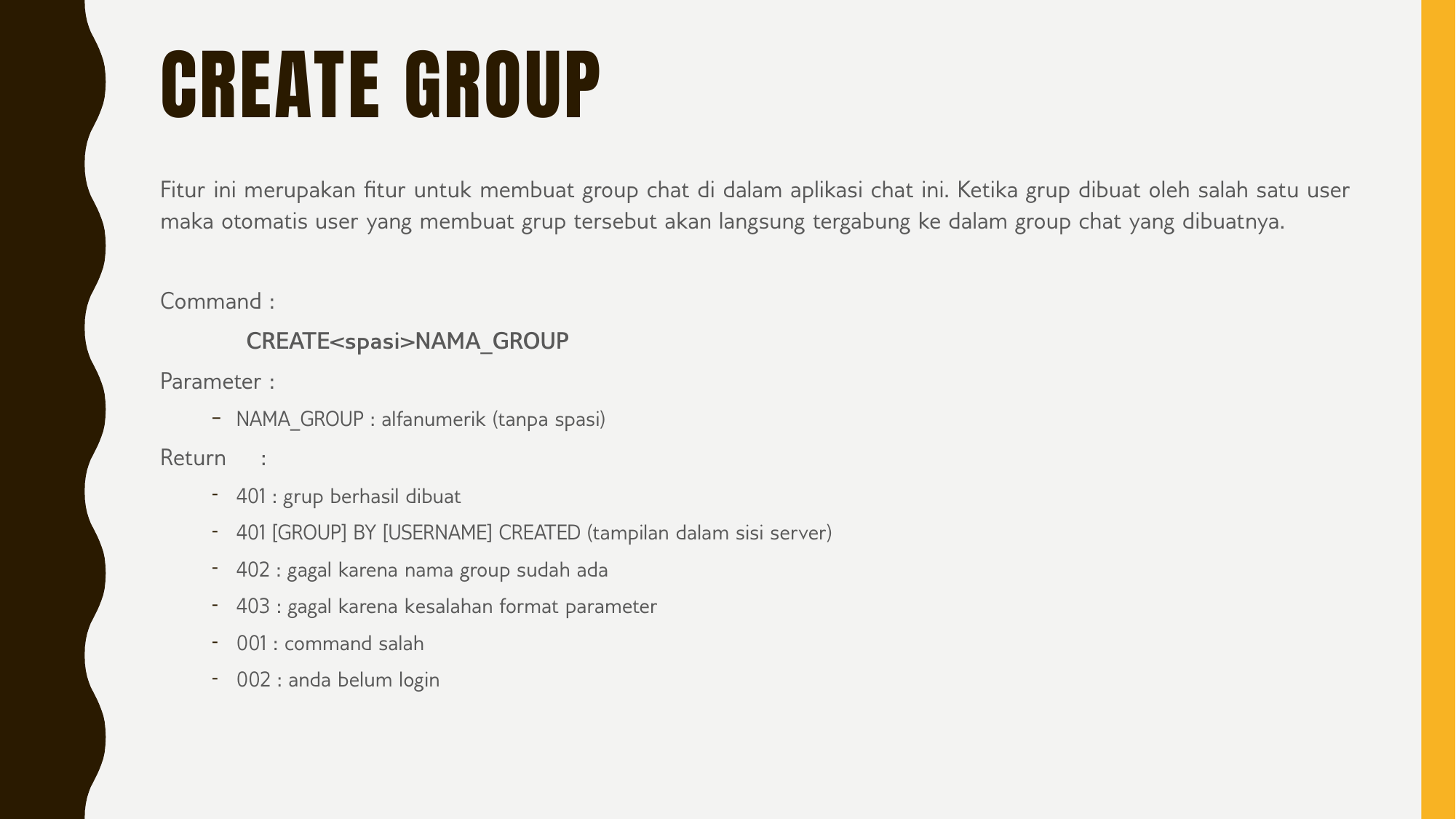

# CREATE GROUP
Fitur ini merupakan fitur untuk membuat group chat di dalam aplikasi chat ini. Ketika grup dibuat oleh salah satu user maka otomatis user yang membuat grup tersebut akan langsung tergabung ke dalam group chat yang dibuatnya.

Command :
	CREATE<spasi>NAMA_GROUP
Parameter :
NAMA_GROUP : alfanumerik (tanpa spasi)
Return 	  :
401 : grup berhasil dibuat
401 [GROUP] BY [USERNAME] CREATED (tampilan dalam sisi server)
402 : gagal karena nama group sudah ada
403 : gagal karena kesalahan format parameter
001 : command salah
002 : anda belum login